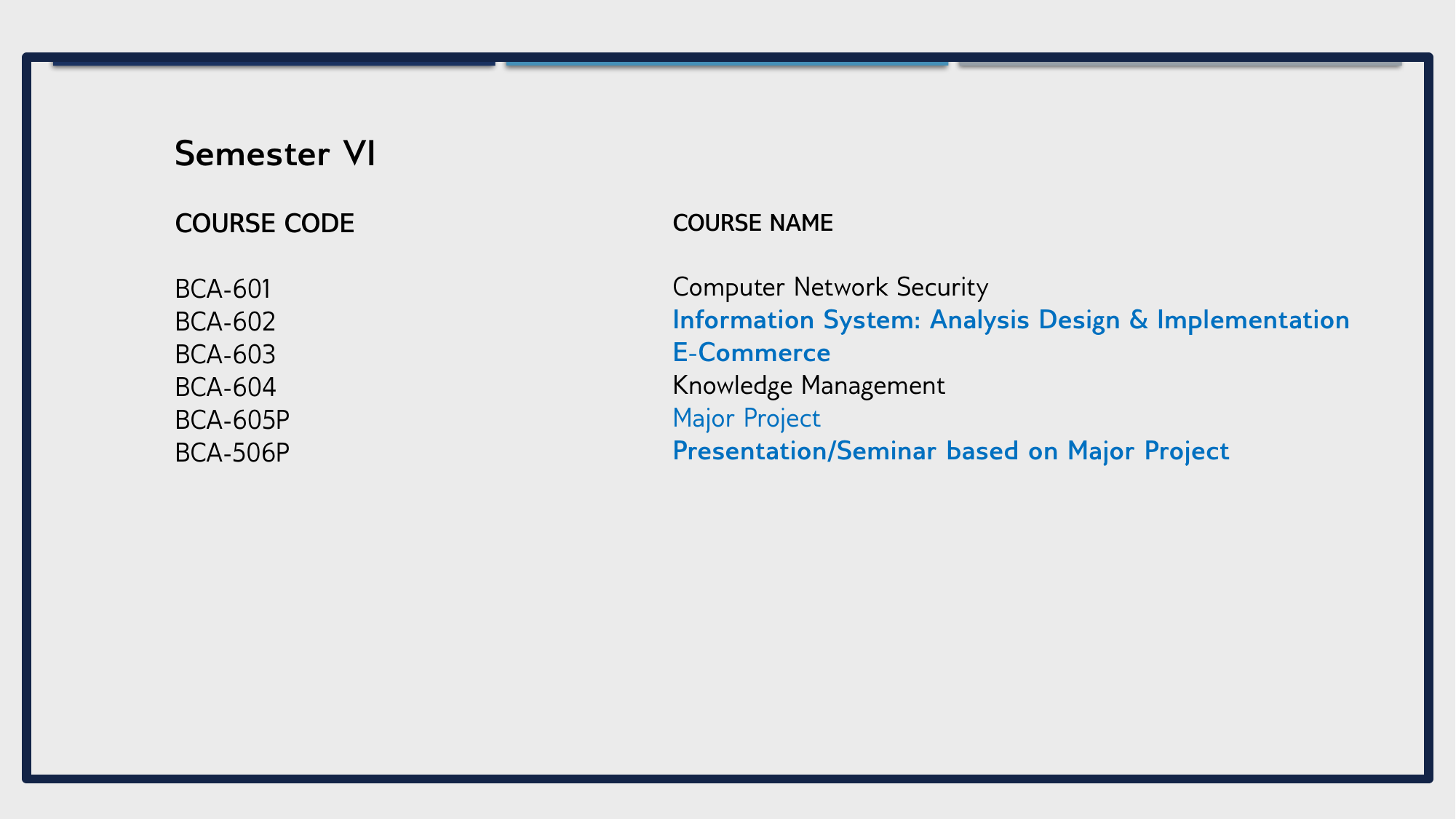

Semester VI

COURSE CODE

BCA-601
BCA-602
BCA-603
BCA-604
BCA-605P
BCA-506P

COURSE NAME

Computer Network Security
Information System: Analysis Design & Implementation
E-Commerce
Knowledge Management
Major Project
Presentation/Seminar based on Major Project